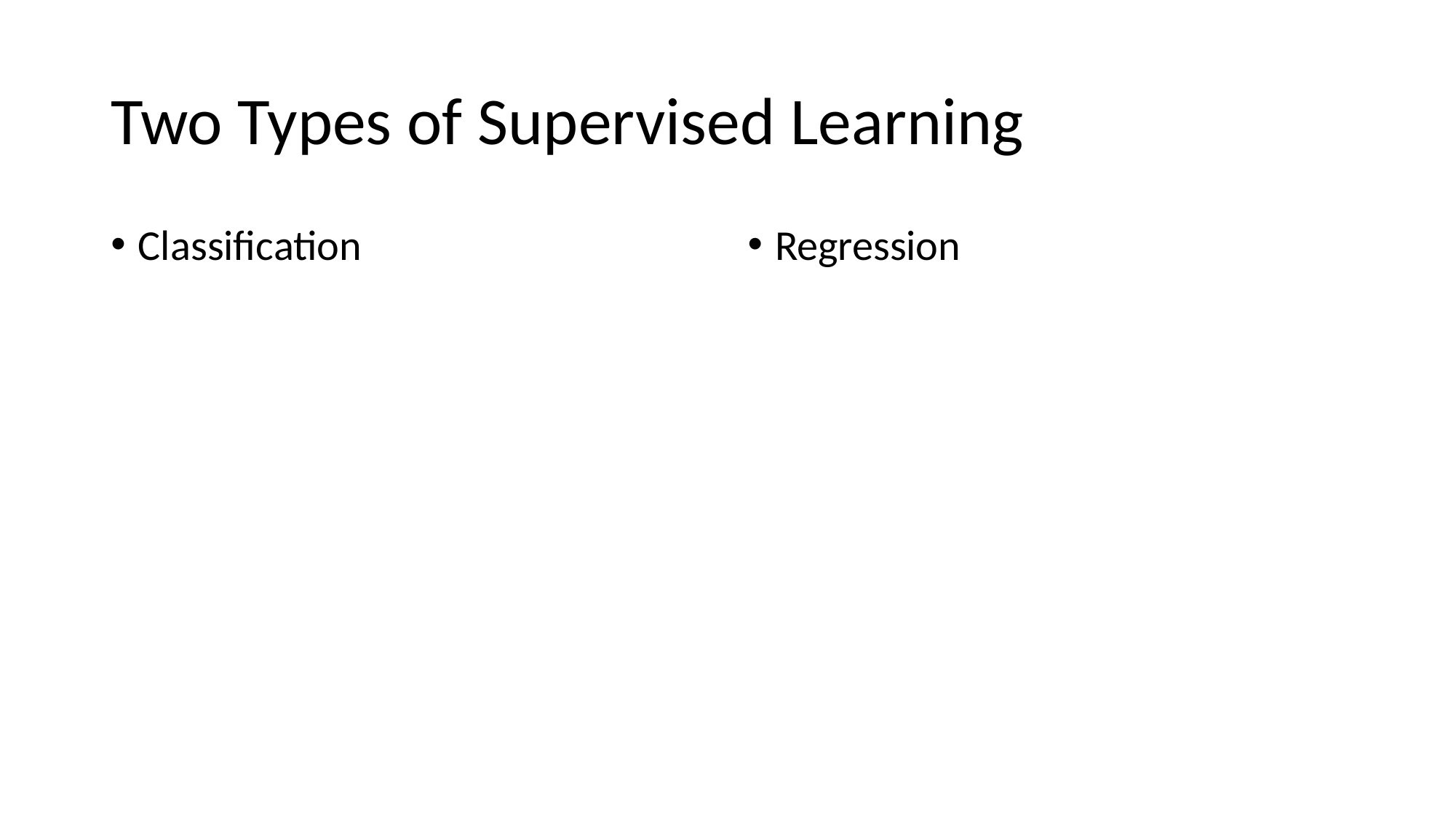

# Two Types of Supervised Learning
Classification
Regression